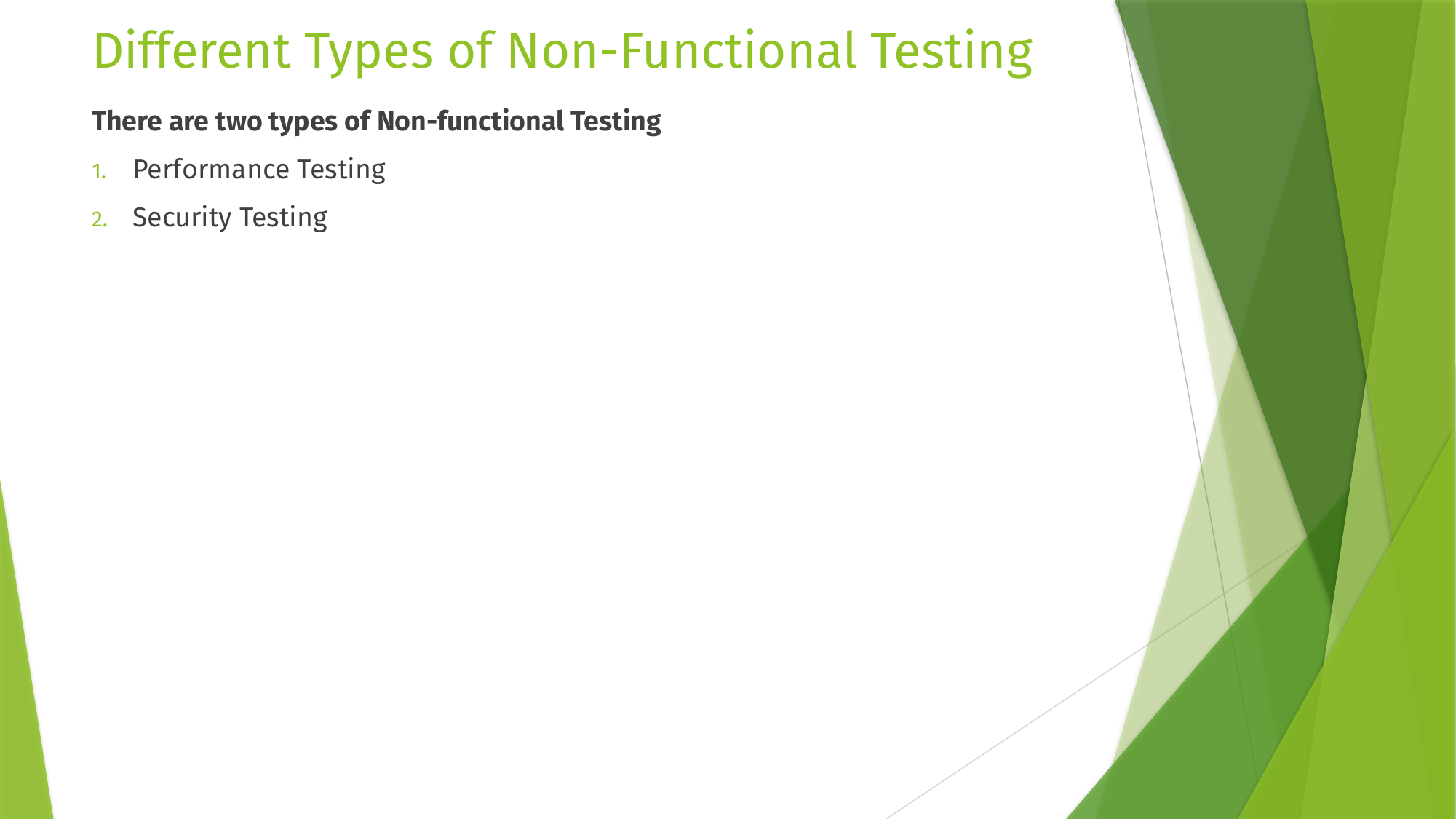

# Different Types of Non-Functional Testing
There are two types of Non-functional Testing
Performance Testing
Security Testing